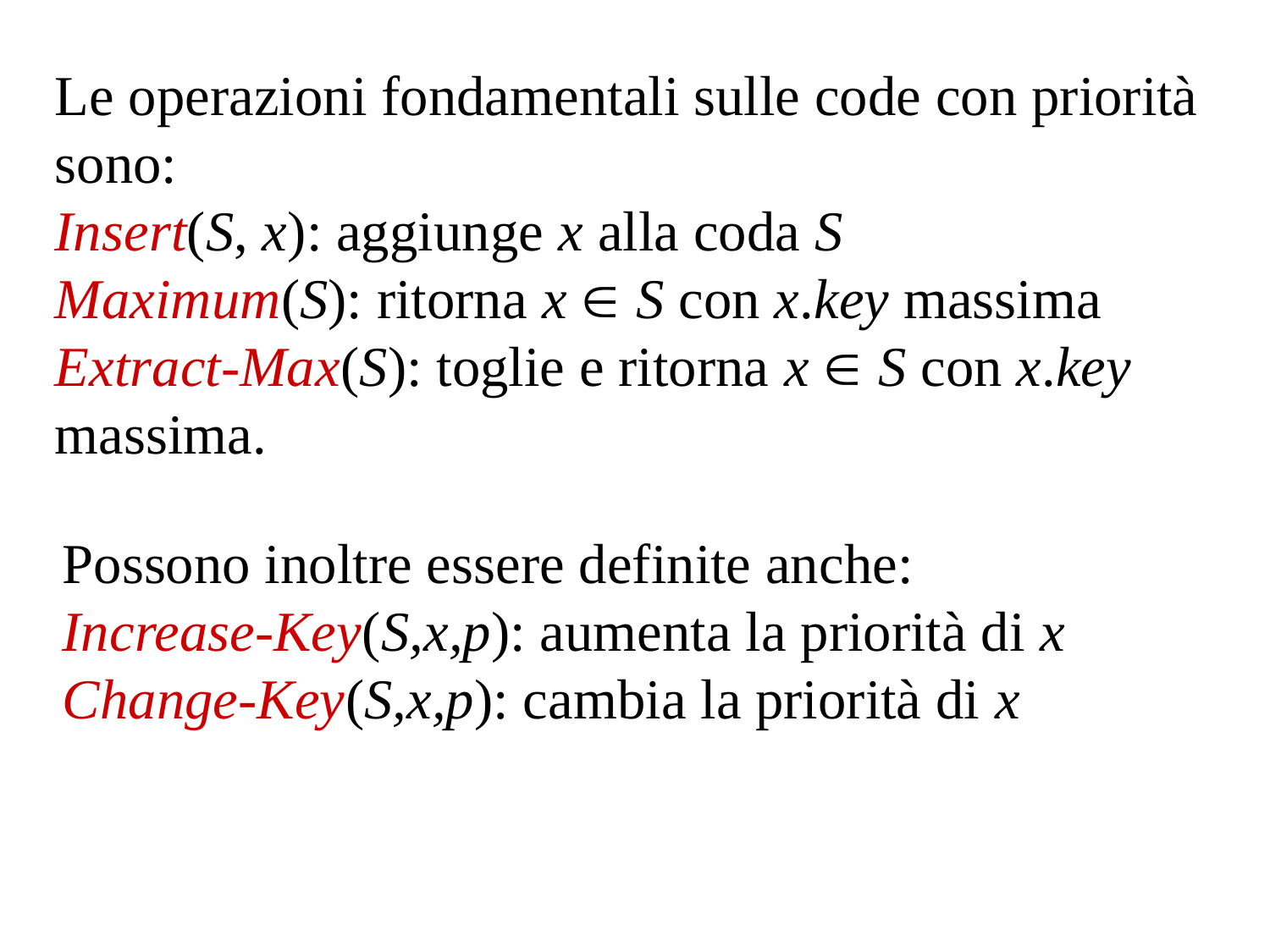

Le operazioni fondamentali sulle code con priorità sono:
Insert(S, x): aggiunge x alla coda S
Maximum(S): ritorna x ∈ S con x.key massima
Extract-Max(S): toglie e ritorna x ∈ S con x.key massima.
Possono inoltre essere definite anche:
Increase-Key(S,x,p): aumenta la priorità di x
Change-Key(S,x,p): cambia la priorità di x